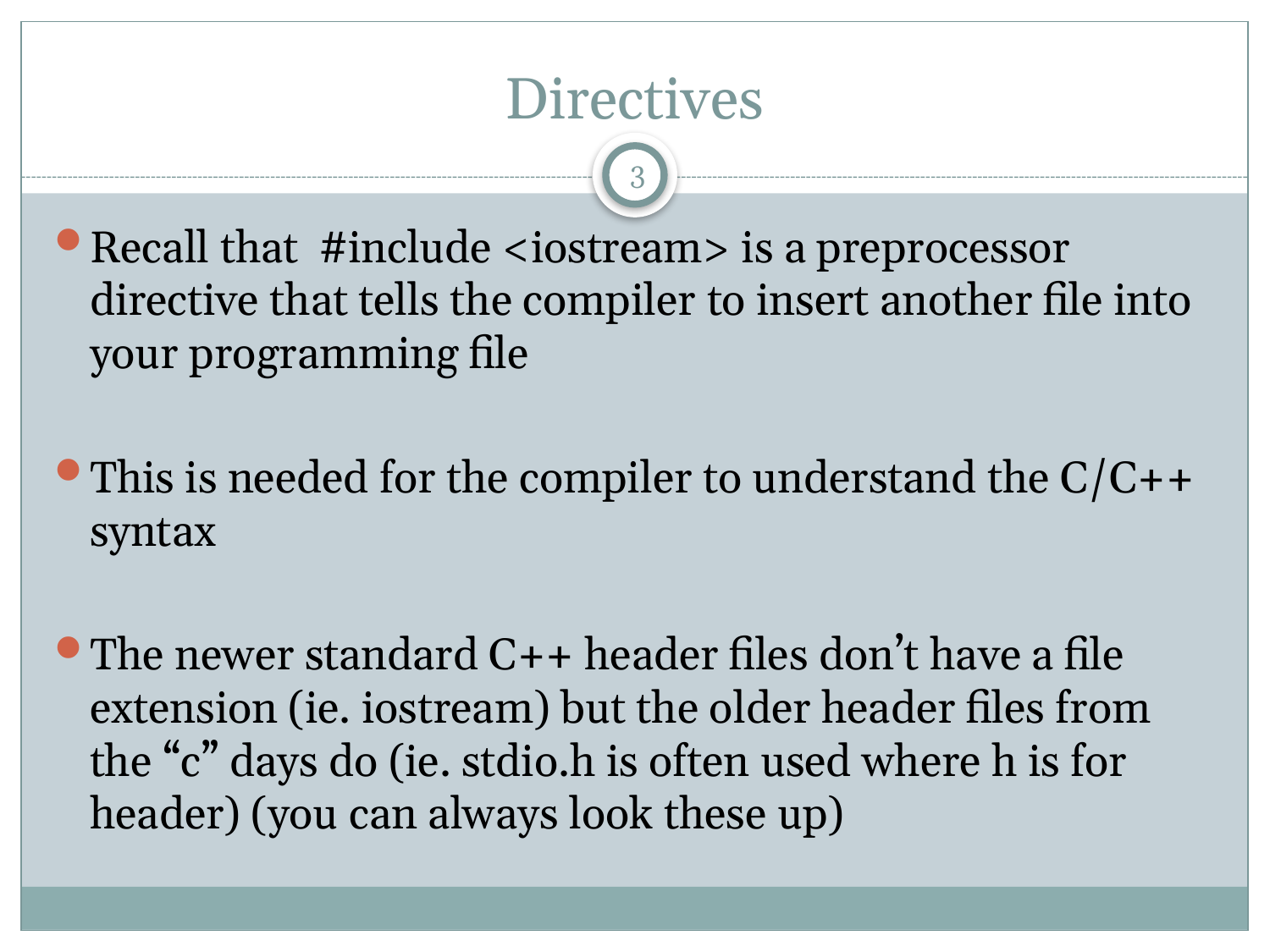

# Directives
3
Recall that  #include <iostream> is a preprocessor directive that tells the compiler to insert another file into your programming file

This is needed for the compiler to understand the C/C++ syntax

The newer standard C++ header files don’t have a file extension (ie. iostream) but the older header files from the “c” days do (ie. stdio.h is often used where h is for header) (you can always look these up)